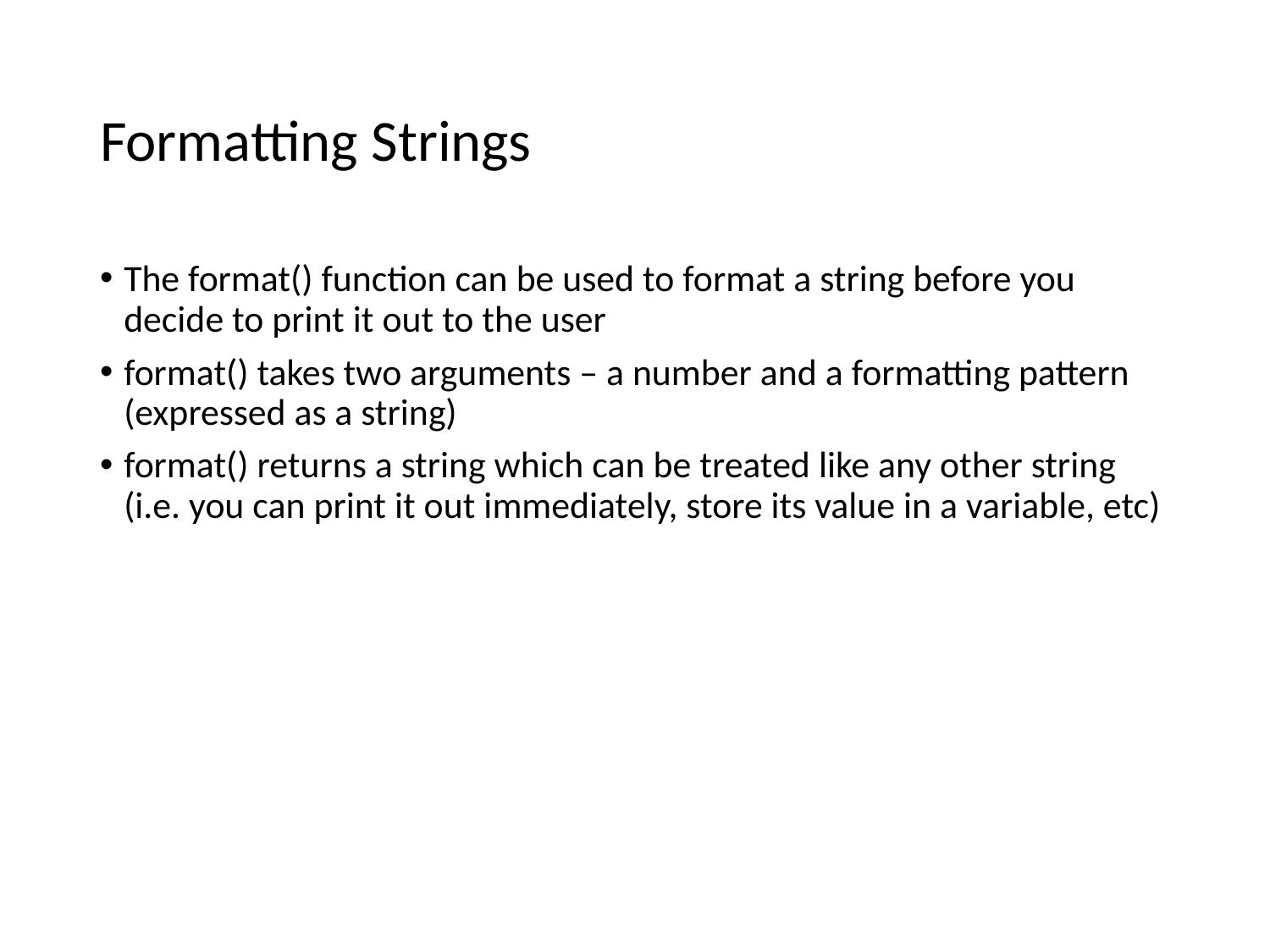

# Formatting Strings
The format() function can be used to format a string before you decide to print it out to the user
format() takes two arguments – a number and a formatting pattern (expressed as a string)
format() returns a string which can be treated like any other string (i.e. you can print it out immediately, store its value in a variable, etc)